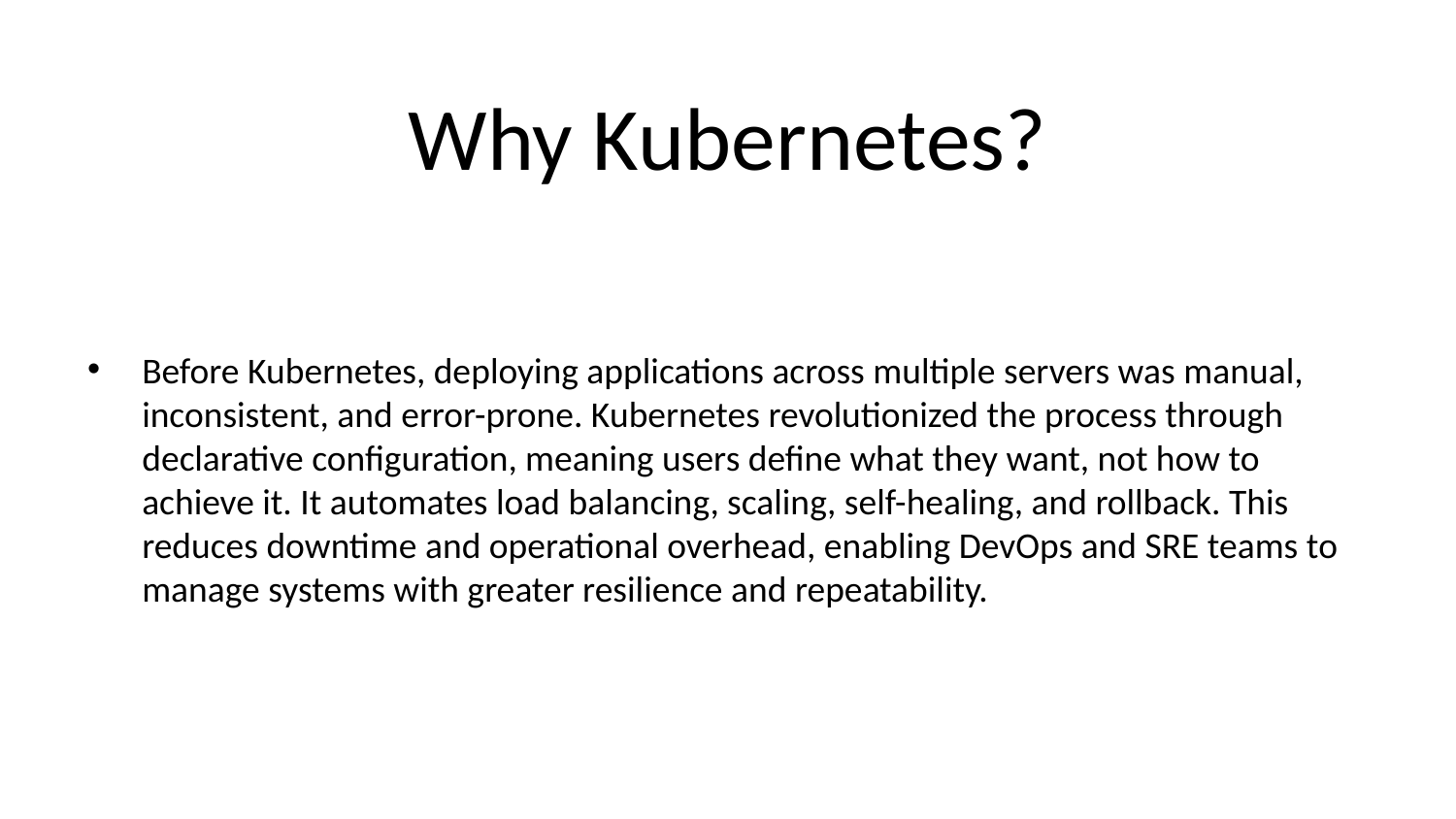

# Why Kubernetes?

Before Kubernetes, deploying applications across multiple servers was manual, inconsistent, and error-prone. Kubernetes revolutionized the process through declarative configuration, meaning users define what they want, not how to achieve it. It automates load balancing, scaling, self-healing, and rollback. This reduces downtime and operational overhead, enabling DevOps and SRE teams to manage systems with greater resilience and repeatability.